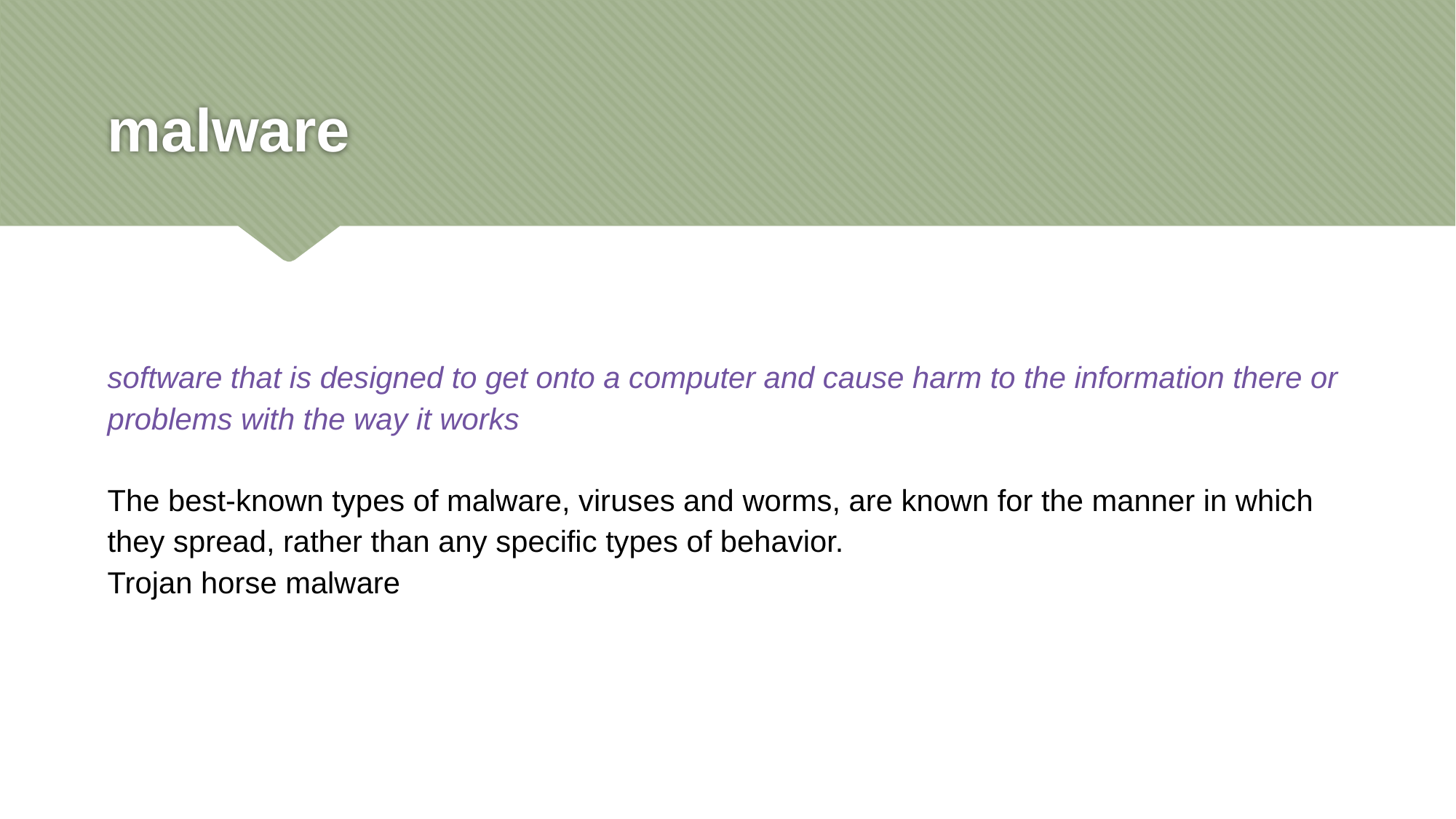

# malware
software that is designed to get onto a computer and cause harm to the information there or problems with the way it works

The best-known types of malware, viruses and worms, are known for the manner in which they spread, rather than any specific types of behavior.
Trojan horse malware